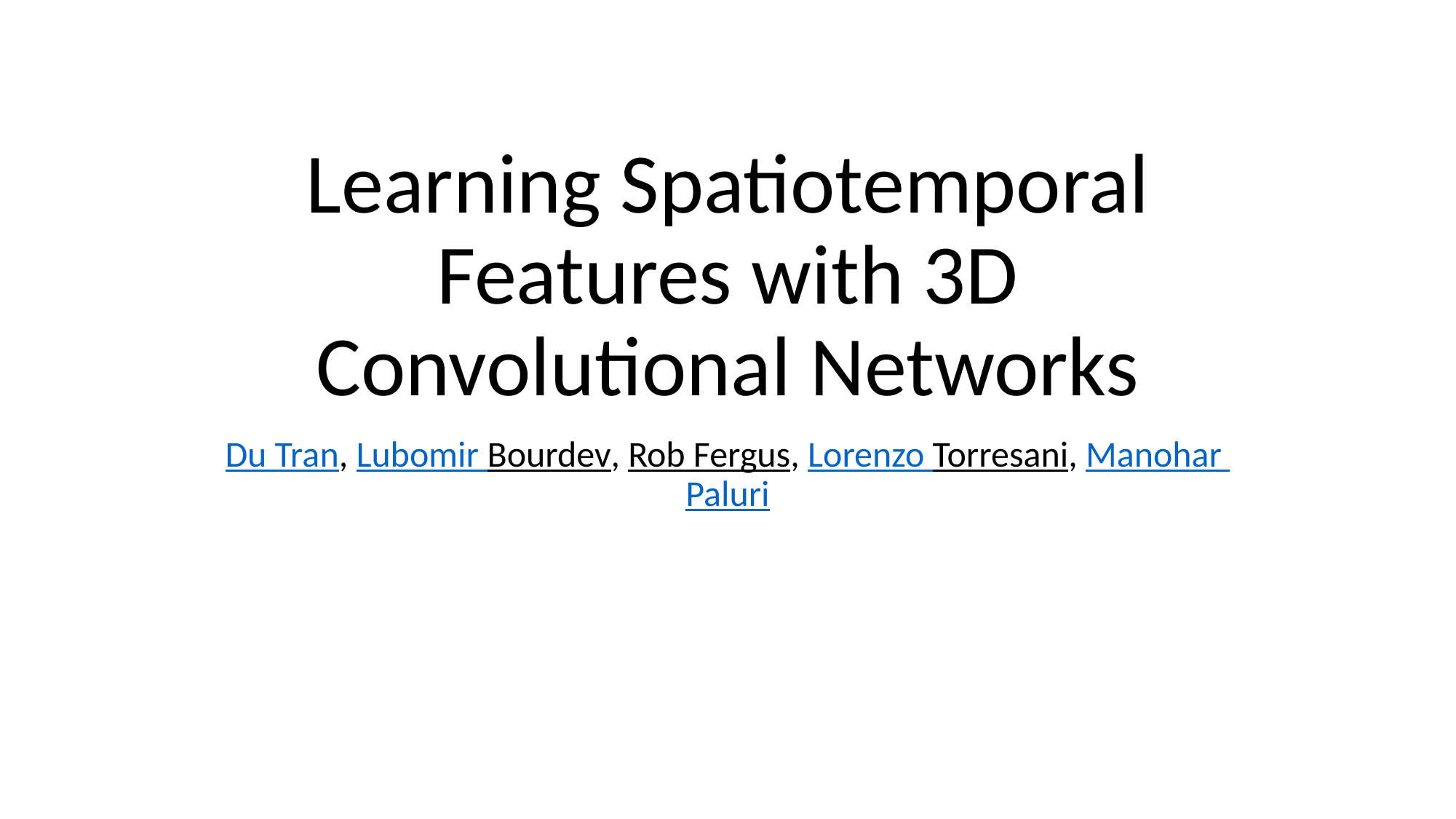

# Learning Spatiotemporal Features with 3D Convolutional Networks
Du Tran, Lubomir Bourdev, Rob Fergus, Lorenzo Torresani, Manohar Paluri